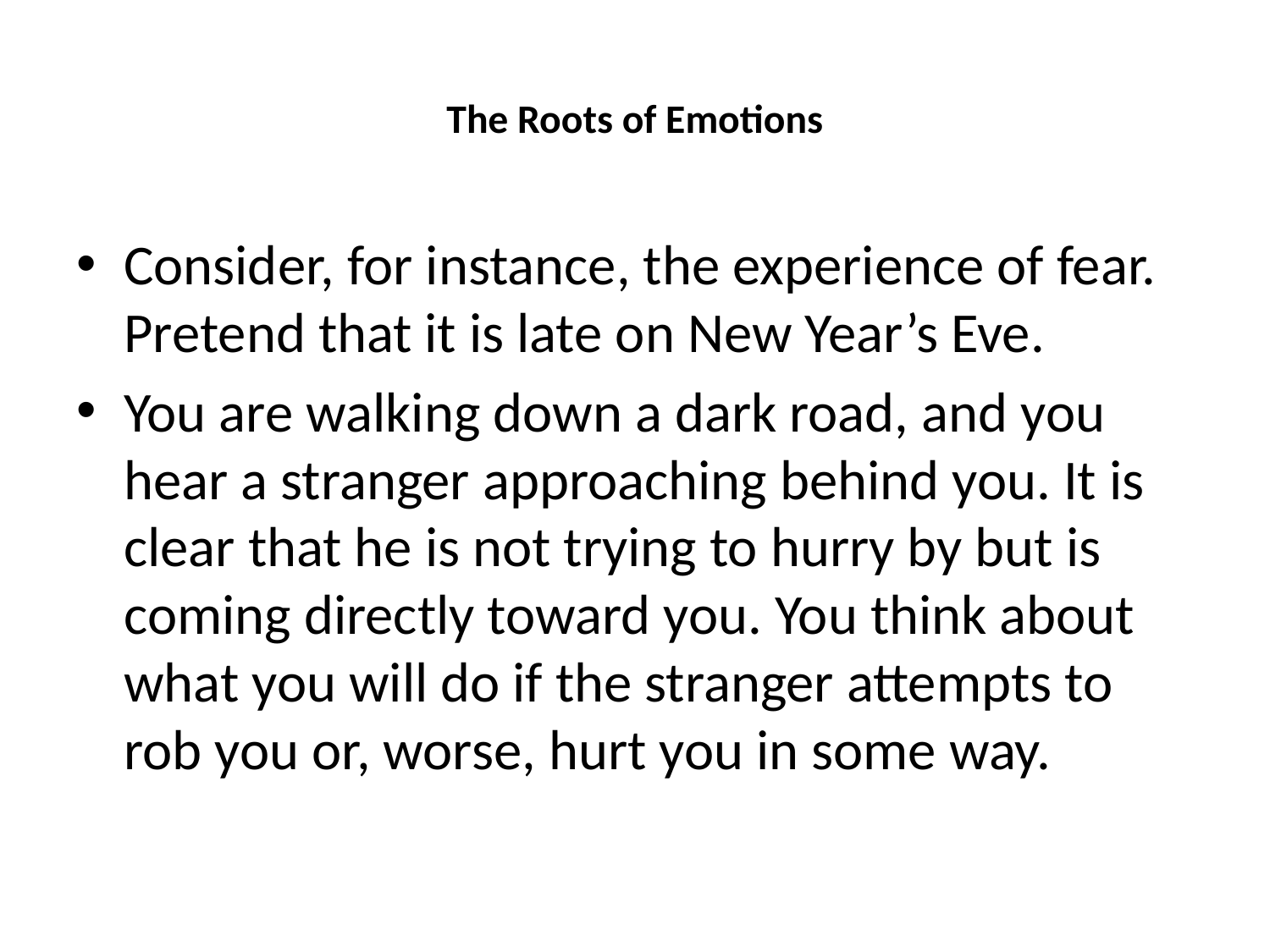

# The Roots of Emotions
Consider, for instance, the experience of fear. Pretend that it is late on New Year’s Eve.
You are walking down a dark road, and you hear a stranger approaching behind you. It is clear that he is not trying to hurry by but is coming directly toward you. You think about what you will do if the stranger attempts to rob you or, worse, hurt you in some way.